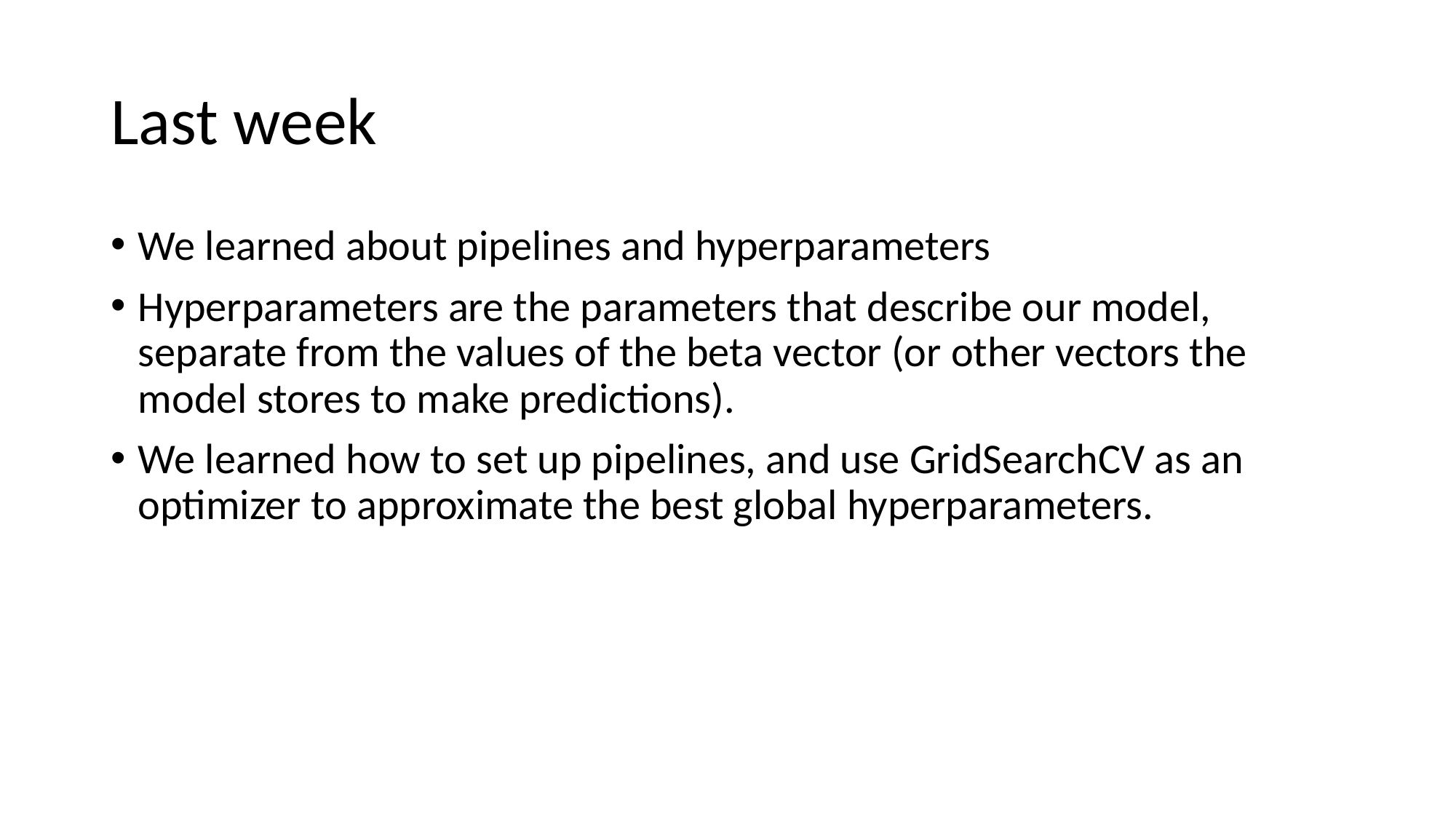

# Last week
We learned about pipelines and hyperparameters
Hyperparameters are the parameters that describe our model, separate from the values of the beta vector (or other vectors the model stores to make predictions).
We learned how to set up pipelines, and use GridSearchCV as an optimizer to approximate the best global hyperparameters.